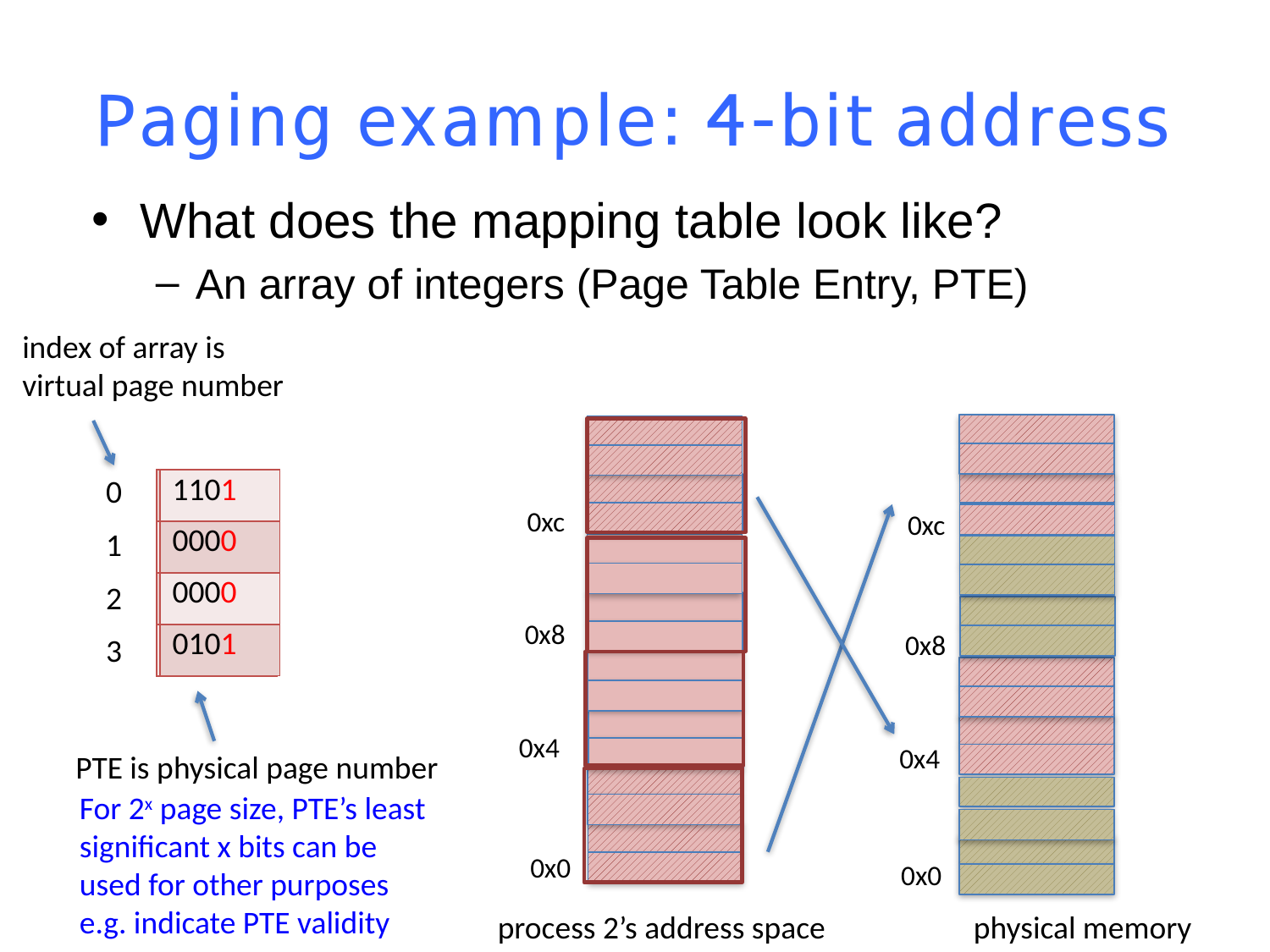

# Paging example: 4-bit address
What does the mapping table look like?
An array of integers (Page Table Entry, PTE)
index of array is
virtual page number

0xc

0x8

0x4

0x0

physical memory

0
| 1101 |
| --- |
| 0000 |
| 0000 |
| 0101 |
| 1100 |
| --- |
| -- |
| -- |
| 0100 |

0xc

1

2

0x8

3

PTE is physical page number

0x4

For 2x page size, PTE’s least
significant x bits can be
used for other purposes
e.g. indicate PTE validity

0x0

process 2’s address space